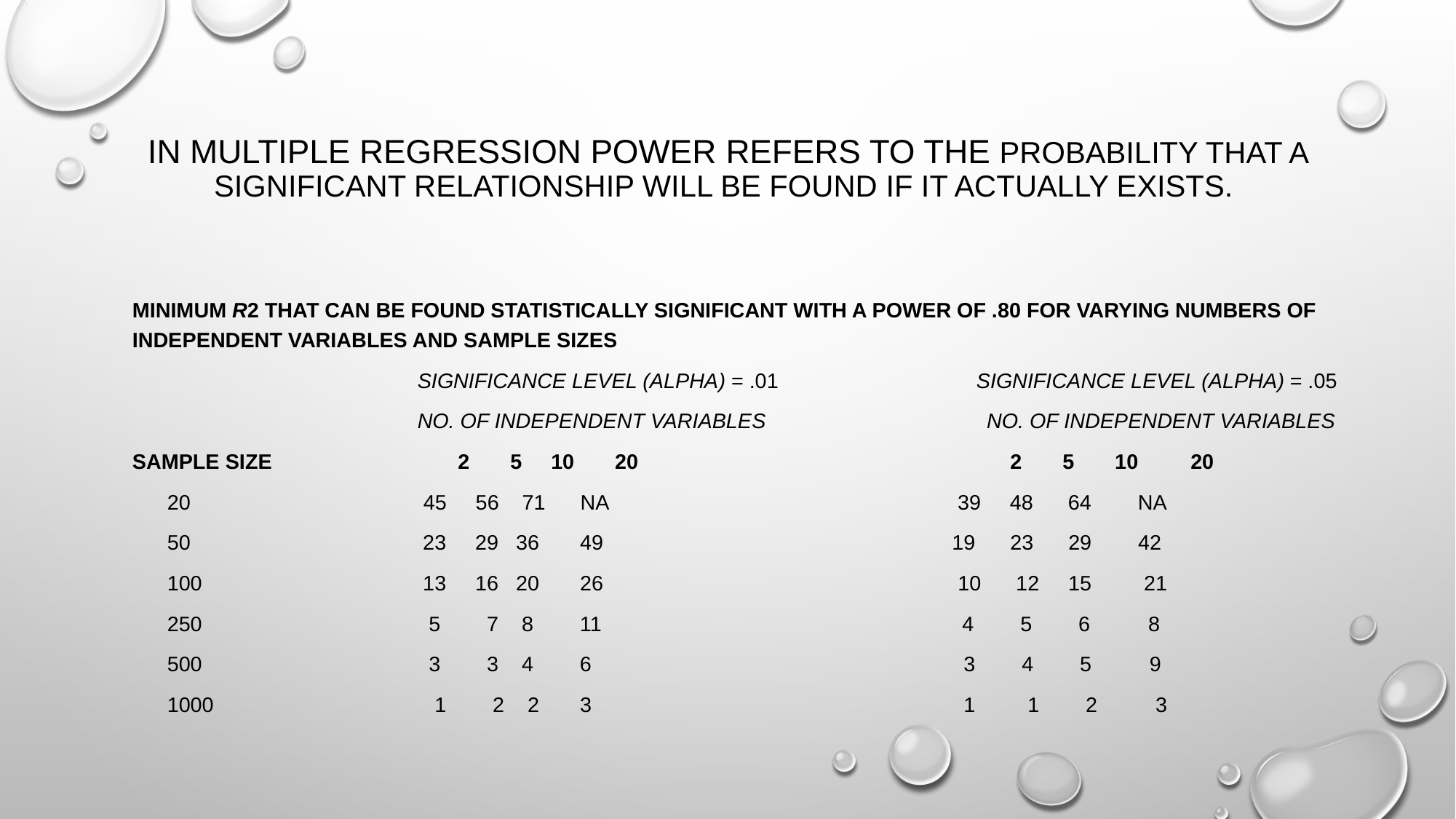

# In multiple regression power refers to the Probability that a significant relationship will be found if it actually exists.
Minimum R2 That Can Be Found Statistically Significant with a Power of .80 for Varying Numbers of Independent Variables and Sample Sizes
                                                 Significance Level (alpha) = .01                                  Significance Level (alpha) = .05
                                                 No. of Independent Variables                                      No. of Independent Variables
Sample Size                                2       5     10       20                                                                2       5       10         20
      20                                        45     56    71      NA                                                            39     48      64        NA
      50                                        23     29   36       49                                                            19      23      29        42
      100                                      13     16   20       26                                                             10      12     15         21
      250                                       5        7    8        11                                                              4        5        6          8
      500                                       3        3    4        6                                                                3        4        5          9
      1000                                      1        2    2       3                                                                1         1        2          3